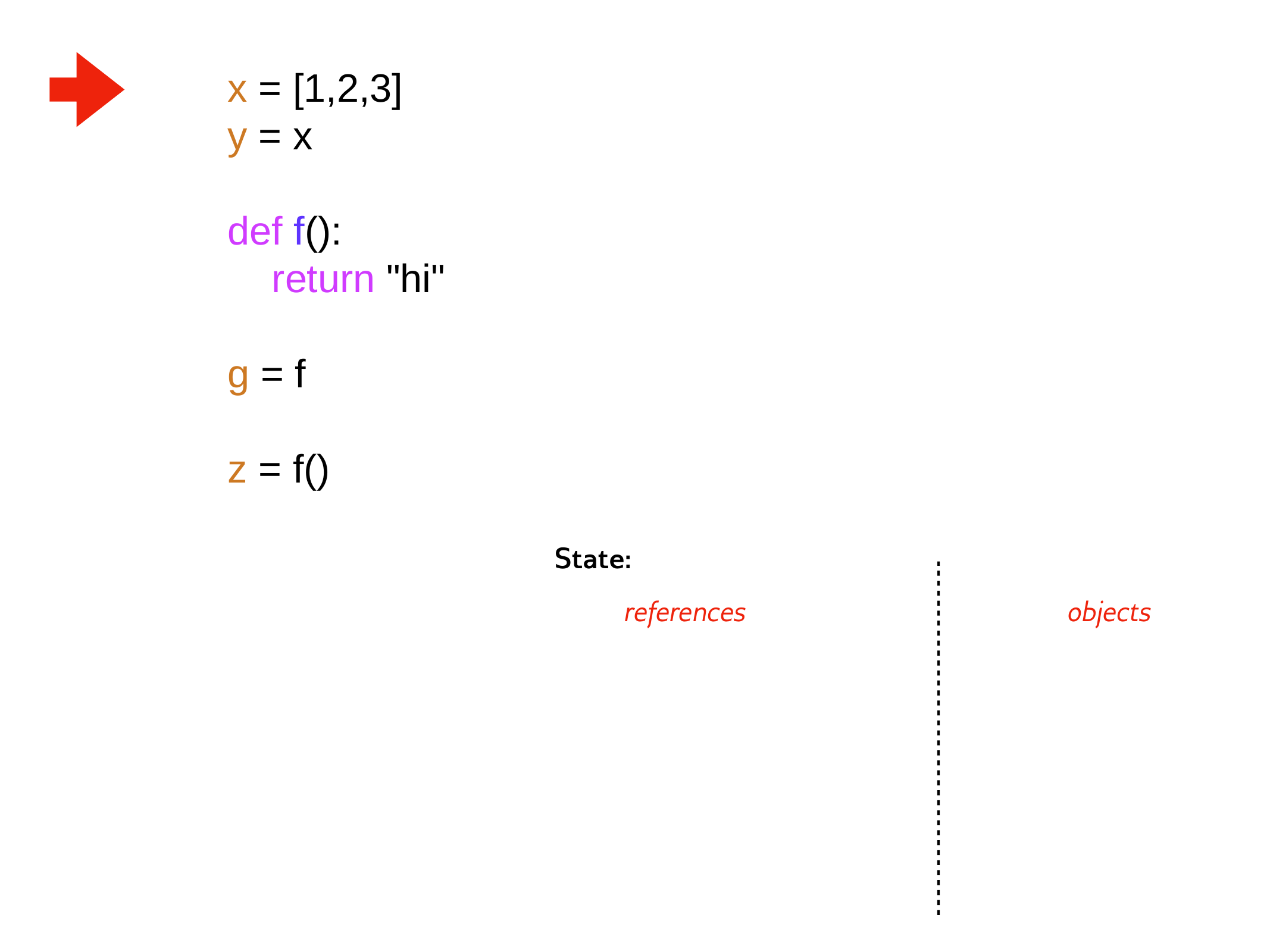

x = [1,2,3]
y = x

def f():
    return "hi"

g = f

z = f()
State:

references
objects